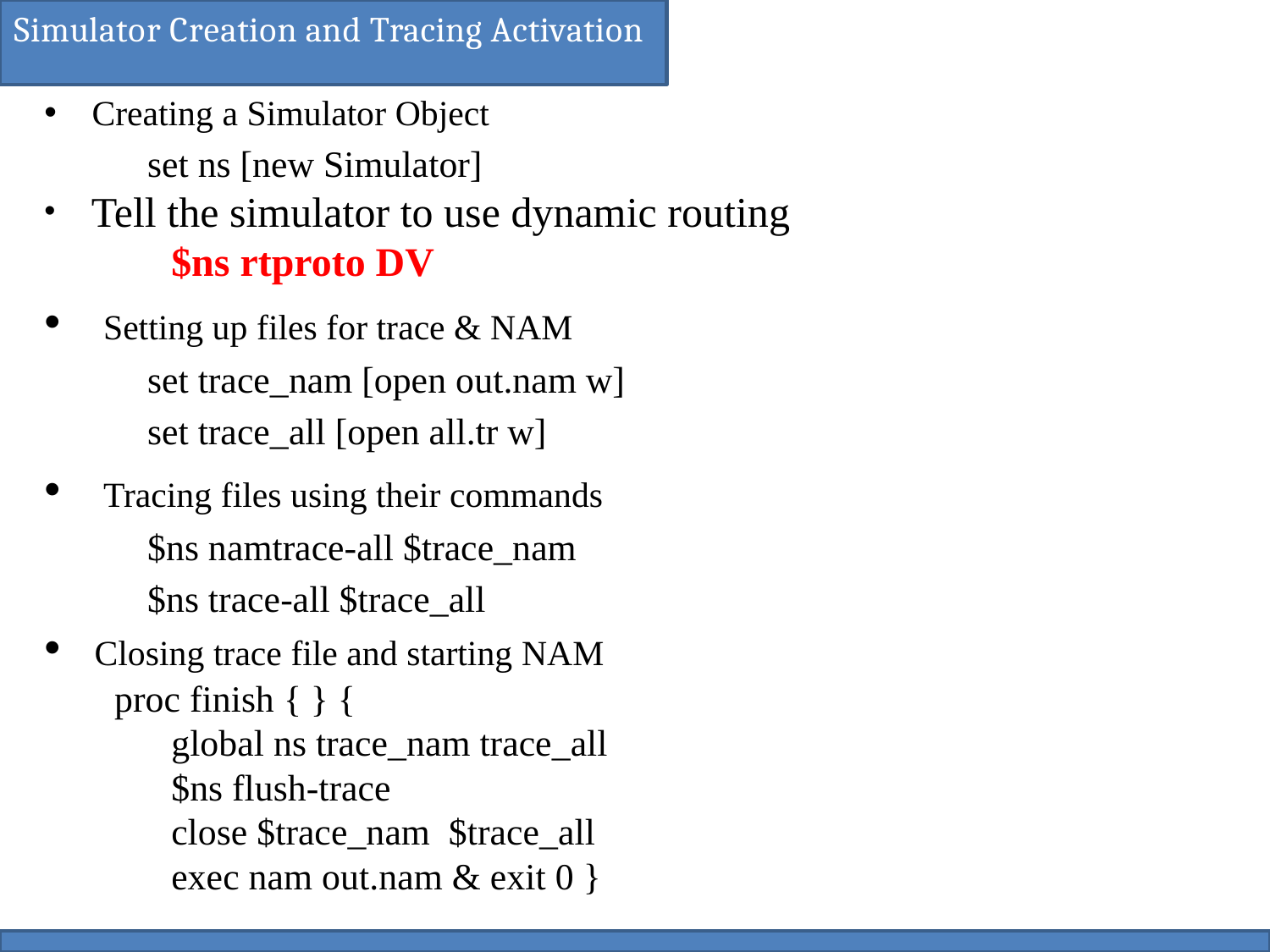

Simulator Creation and Tracing Activation
Creating a Simulator Object
	set ns [new Simulator]
     Tell the simulator to use dynamic routing
	$ns rtproto DV
 Setting up files for trace & NAM
	set trace_nam [open out.nam w]
	set trace_all [open all.tr w]
 Tracing files using their commands
	$ns namtrace-all $trace_nam
	$ns trace-all $trace_all
   Closing trace file and starting NAM
     proc finish { } {
	global ns trace_nam trace_all
	$ns flush-trace
	close $trace_nam  $trace_all
	exec nam out.nam & exit 0 }